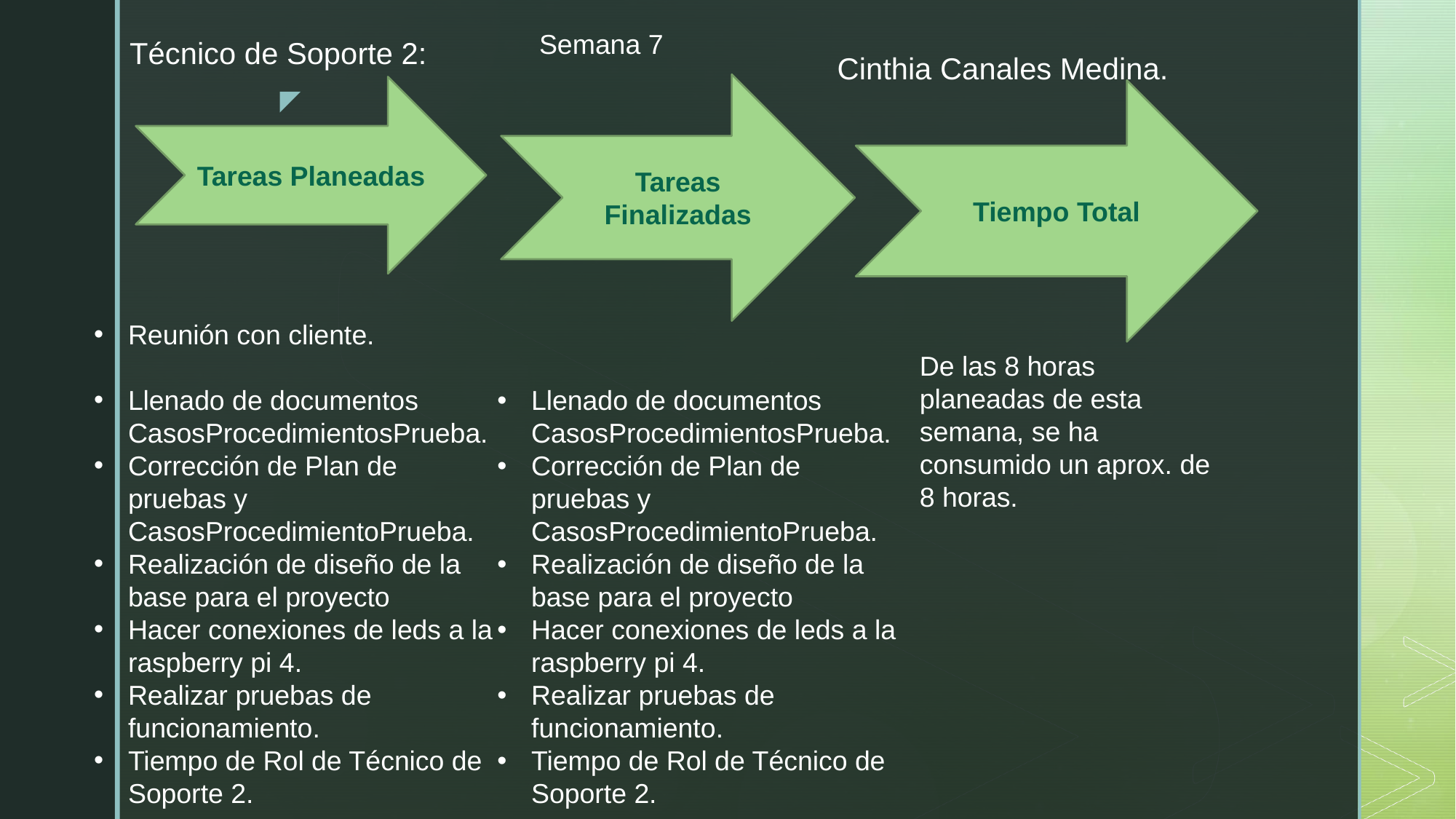

Semana 7
Técnico de Soporte 2:
Cinthia Canales Medina.
Tareas Finalizadas
Tareas Planeadas
Tiempo Total
Reunión con cliente.

Llenado de documentos CasosProcedimientosPrueba.
Corrección de Plan de pruebas y CasosProcedimientoPrueba.
Realización de diseño de la base para el proyecto
Hacer conexiones de leds a la raspberry pi 4.
Realizar pruebas de funcionamiento.
Tiempo de Rol de Técnico de Soporte 2.
De las 8 horas planeadas de esta semana, se ha consumido un aprox. de 8 horas.

Llenado de documentos CasosProcedimientosPrueba.
Corrección de Plan de pruebas y CasosProcedimientoPrueba.
Realización de diseño de la base para el proyecto
Hacer conexiones de leds a la raspberry pi 4.
Realizar pruebas de funcionamiento.
Tiempo de Rol de Técnico de Soporte 2.